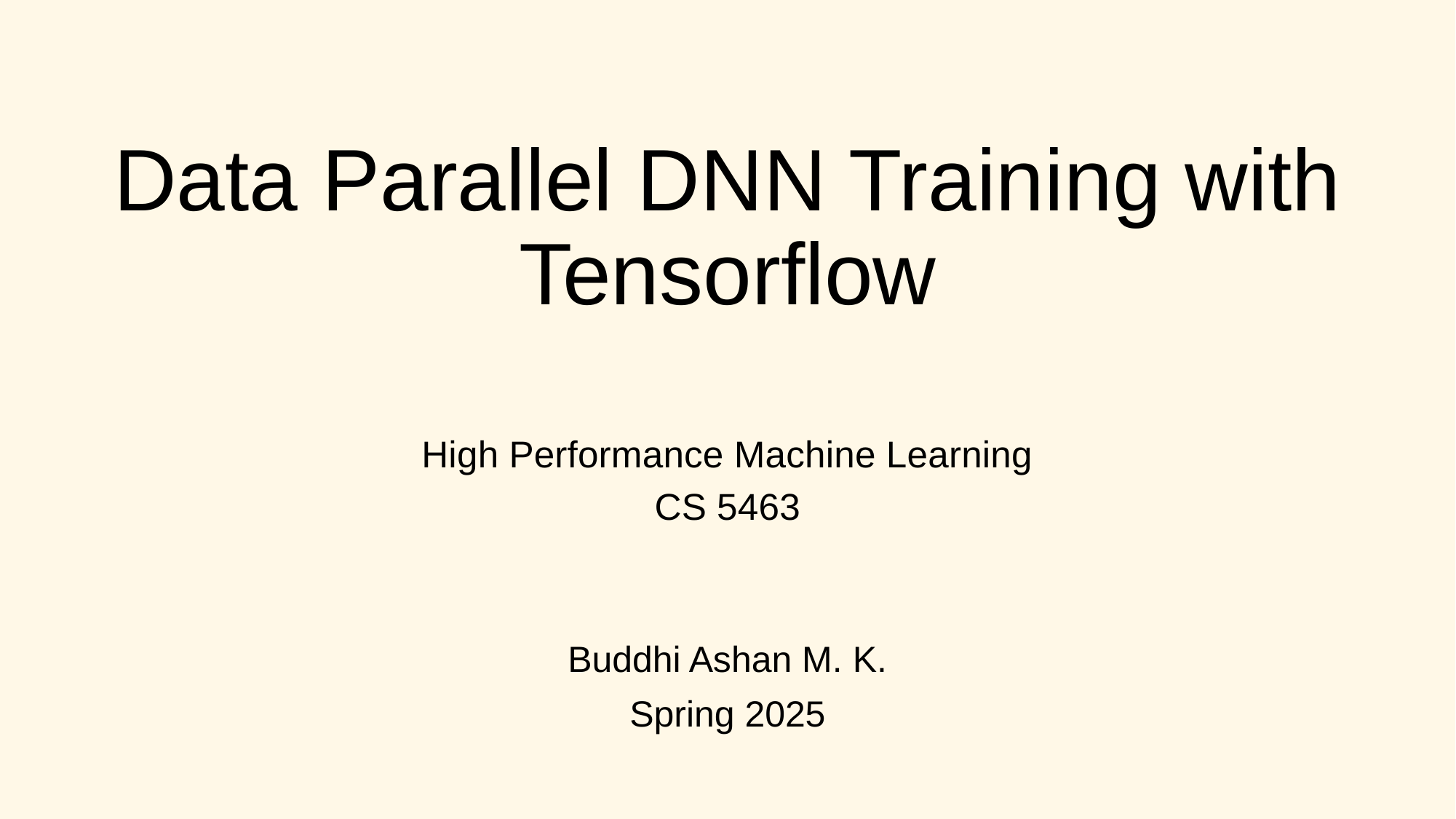

# Data Parallel DNN Training with Tensorflow
High Performance Machine Learning
CS 5463
Buddhi Ashan M. K.
Spring 2025